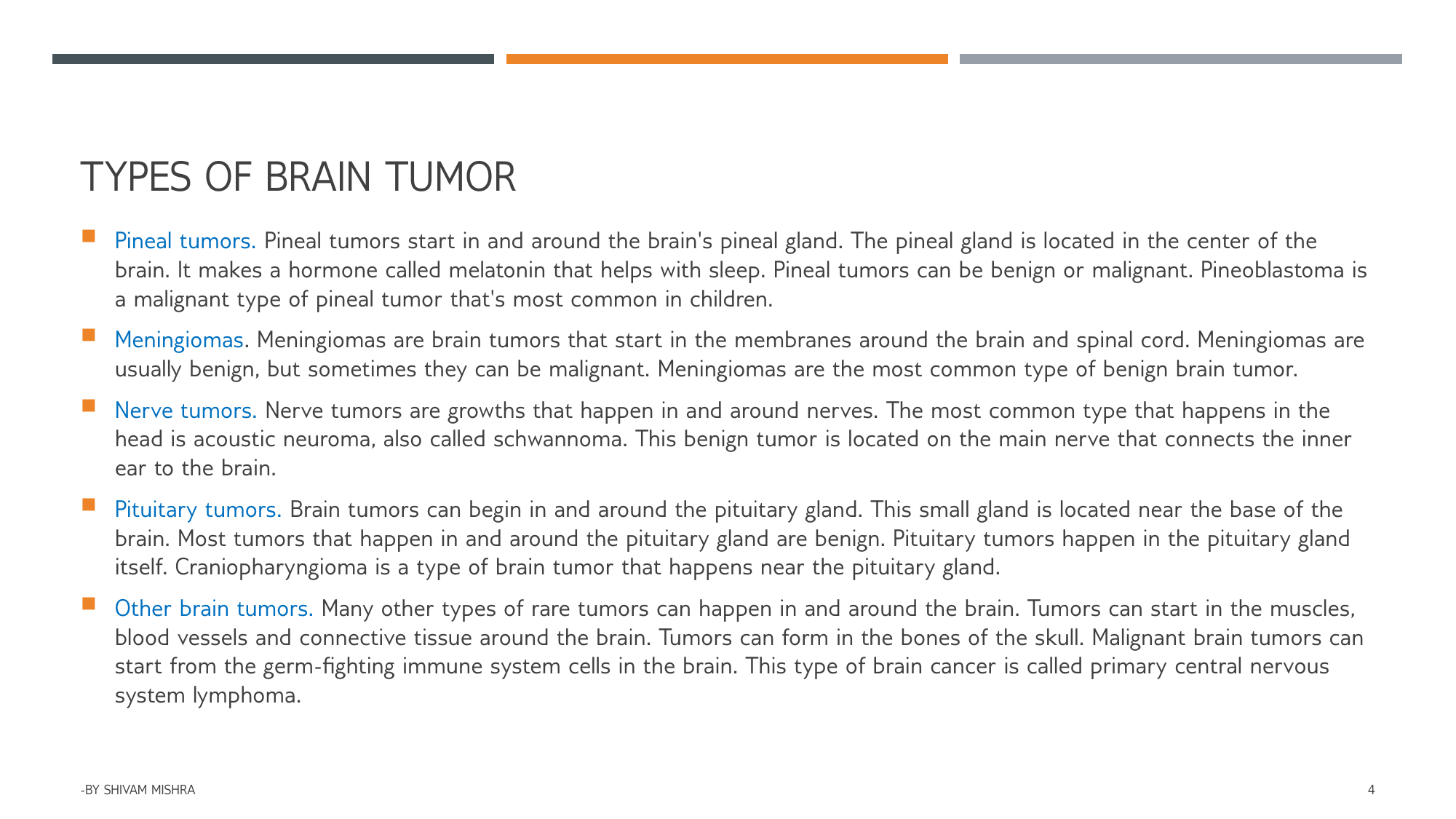

# Types of Brain Tumor
Pineal tumors. Pineal tumors start in and around the brain's pineal gland. The pineal gland is located in the center of the brain. It makes a hormone called melatonin that helps with sleep. Pineal tumors can be benign or malignant. Pineoblastoma is a malignant type of pineal tumor that's most common in children.
Meningiomas. Meningiomas are brain tumors that start in the membranes around the brain and spinal cord. Meningiomas are usually benign, but sometimes they can be malignant. Meningiomas are the most common type of benign brain tumor.
Nerve tumors. Nerve tumors are growths that happen in and around nerves. The most common type that happens in the head is acoustic neuroma, also called schwannoma. This benign tumor is located on the main nerve that connects the inner ear to the brain.
Pituitary tumors. Brain tumors can begin in and around the pituitary gland. This small gland is located near the base of the brain. Most tumors that happen in and around the pituitary gland are benign. Pituitary tumors happen in the pituitary gland itself. Craniopharyngioma is a type of brain tumor that happens near the pituitary gland.
Other brain tumors. Many other types of rare tumors can happen in and around the brain. Tumors can start in the muscles, blood vessels and connective tissue around the brain. Tumors can form in the bones of the skull. Malignant brain tumors can start from the germ-fighting immune system cells in the brain. This type of brain cancer is called primary central nervous system lymphoma.

-By SHIVAM Mishra
4